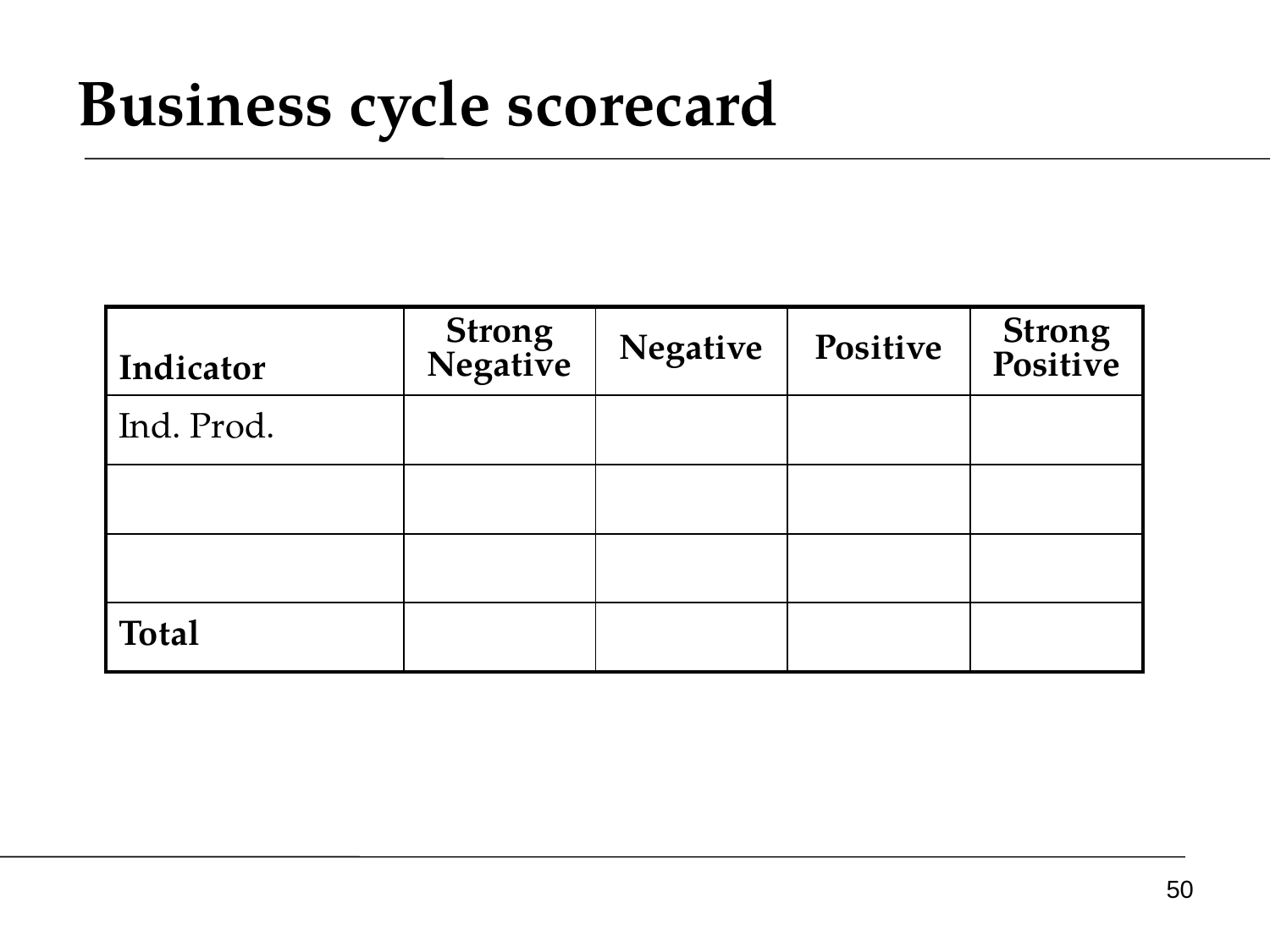

Business cycle scorecard
| Indicator | Strong Negative | Negative | Positive | Strong Positive |
| --- | --- | --- | --- | --- |
| Ind. Prod. |  |  |  |  |
|  |  |  |  |  |
|  |  |  |  |  |
| Total |  |  |  |  |
50